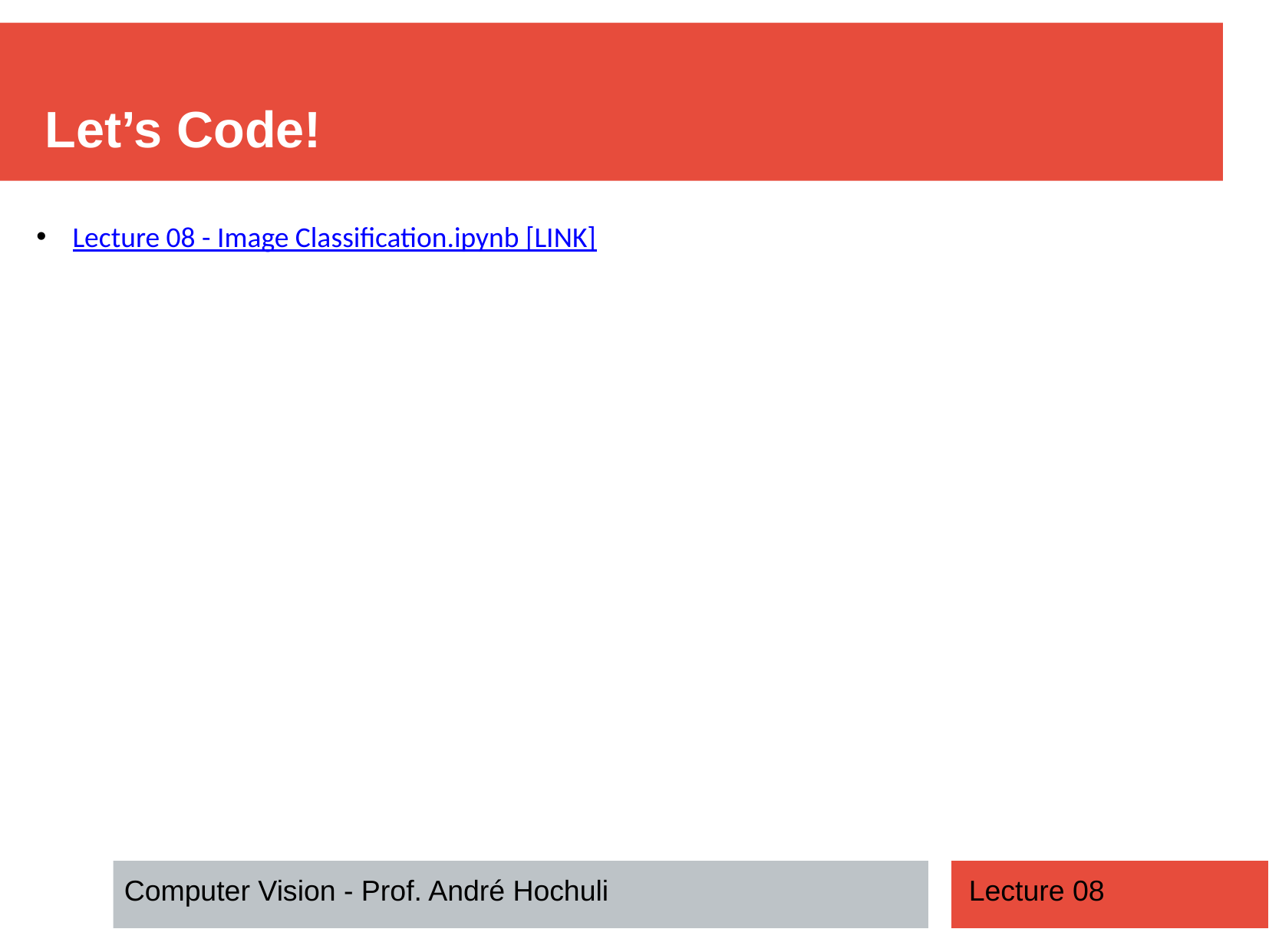

Let’s Code!
Lecture 08 - Image Classification.ipynb [LINK]

Computer Vision - Prof. André Hochuli
Lecture 08